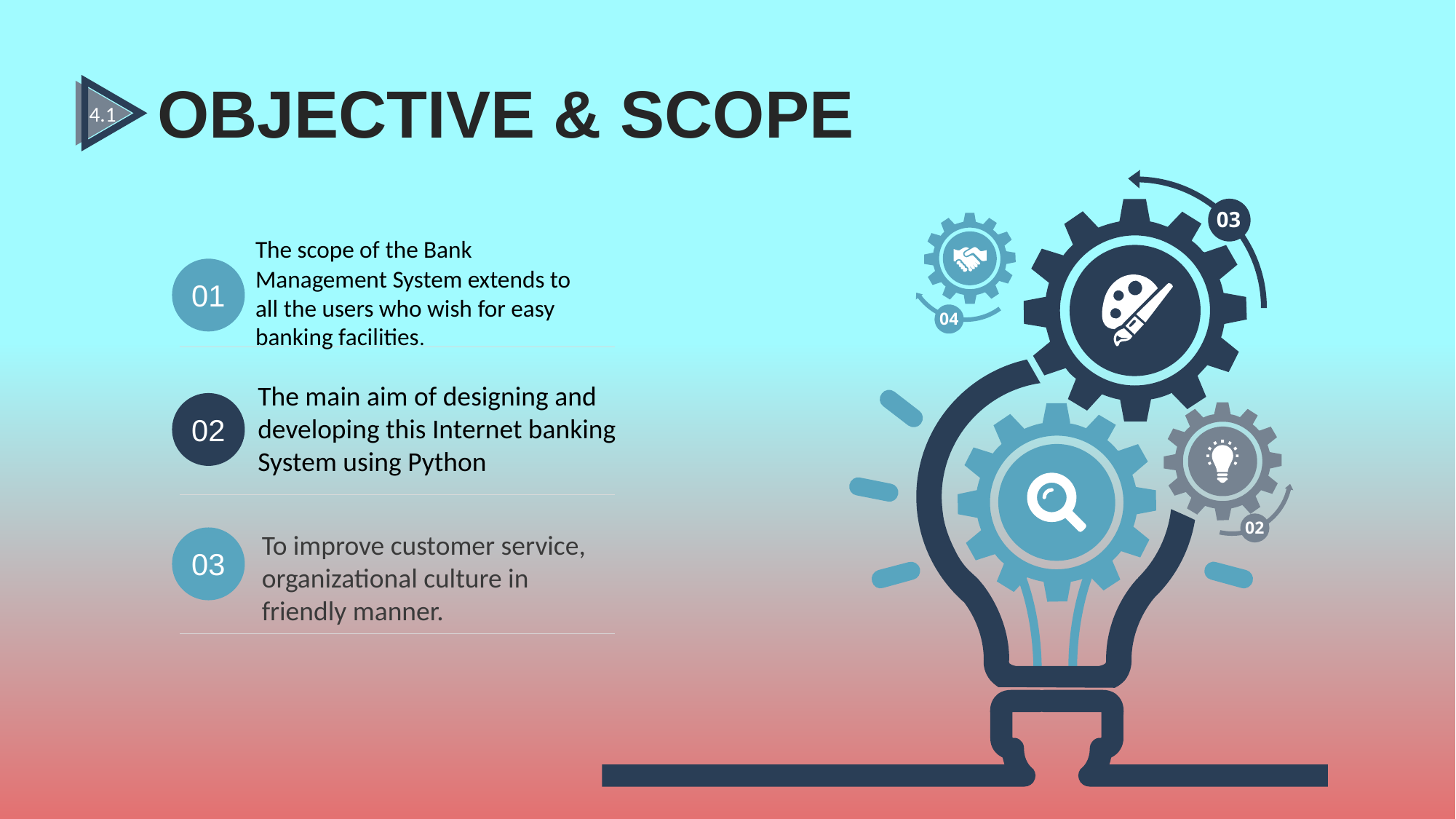

OBJECTIVE & SCOPE

4.1

03

The scope of the Bank Management System extends to all the users who wish for easy banking facilities.

01

04

The main aim of designing and developing this Internet banking System using Python

02

02

To improve customer service, organizational culture in friendly manner.

03